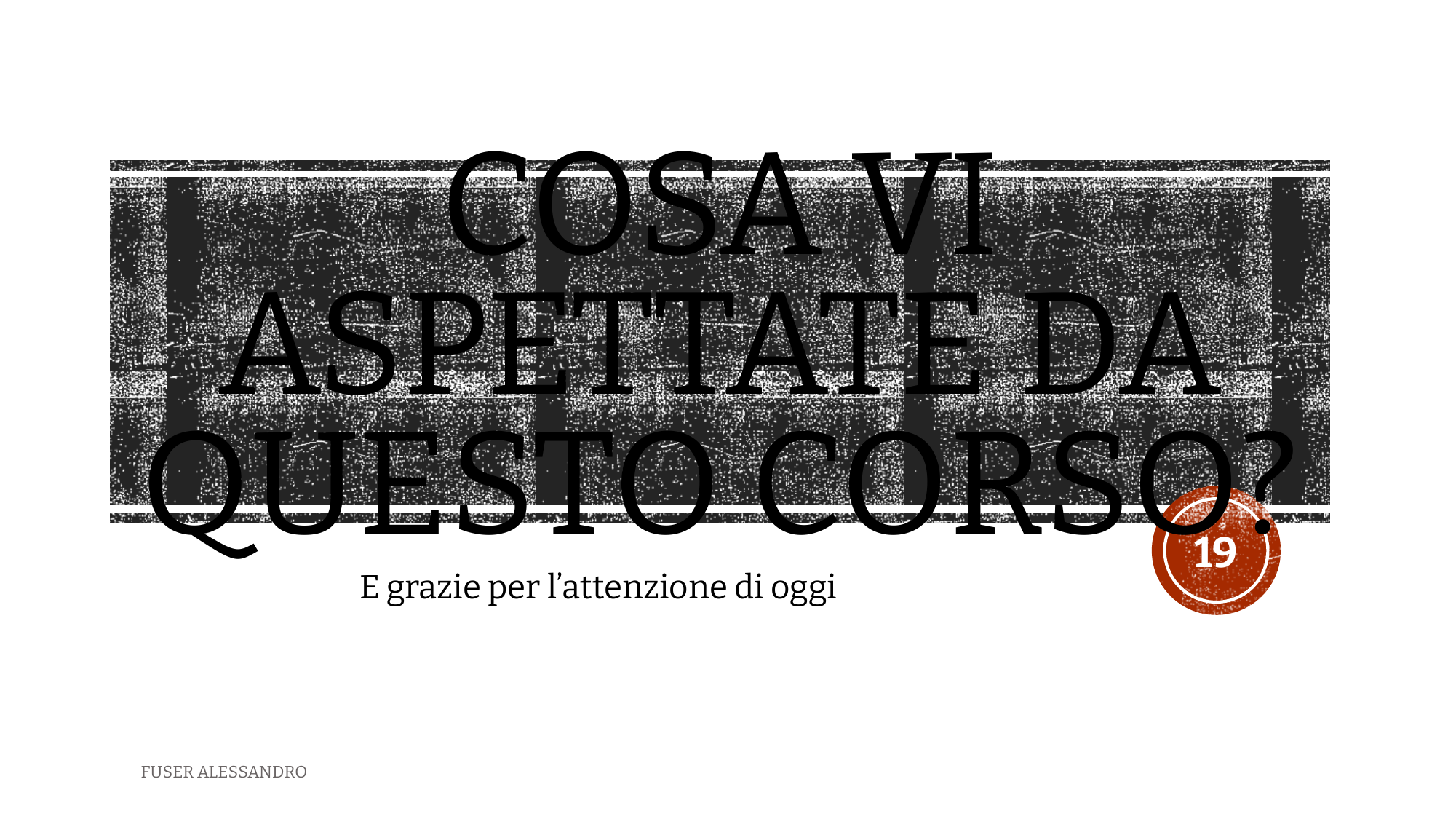

# COSA VI ASPETTATE DA QUESTO CORSO?
19
E grazie per l’attenzione di oggi
FUSER ALESSANDRO